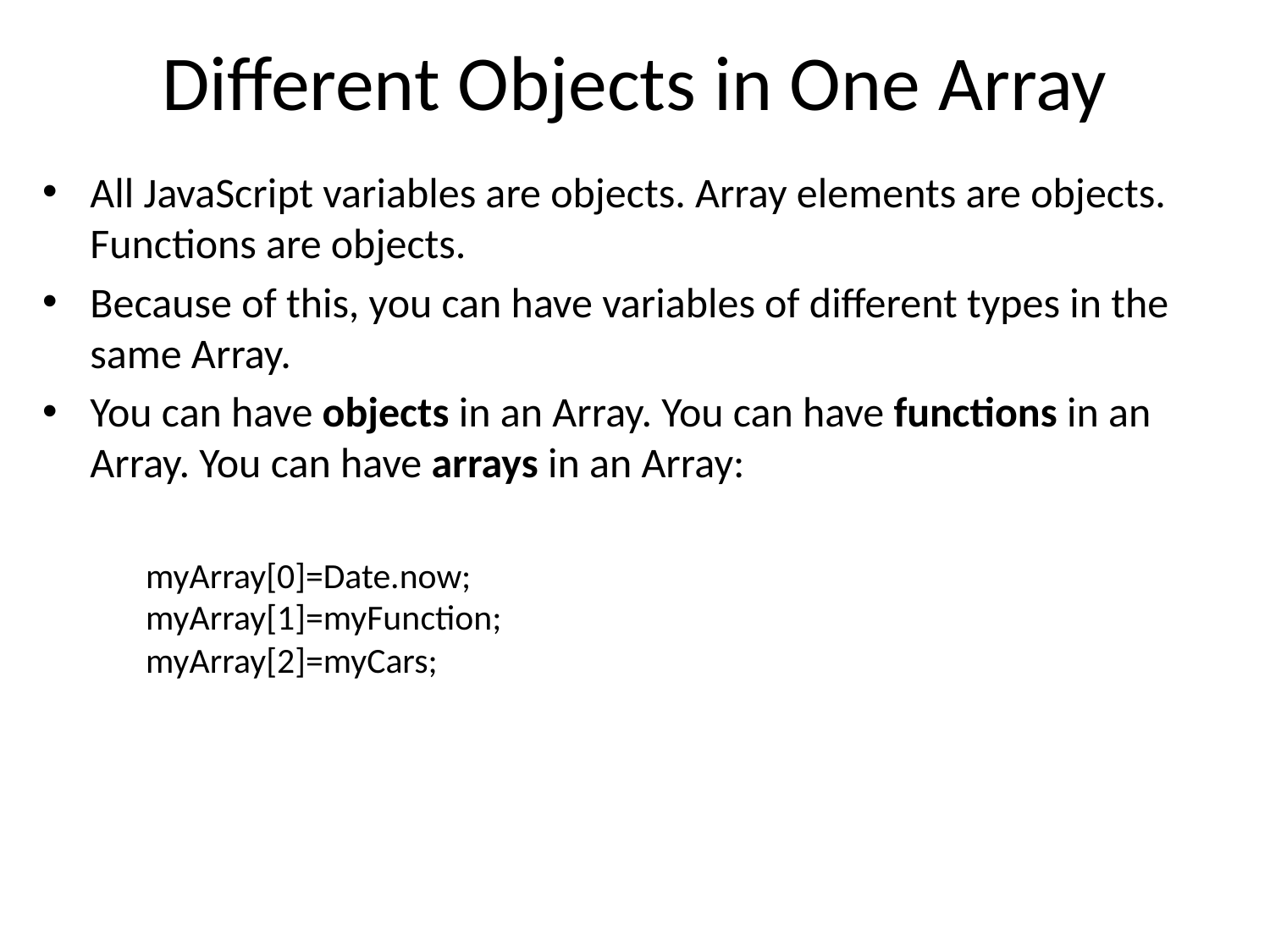

# Different Objects in One Array
All JavaScript variables are objects. Array elements are objects. Functions are objects.
Because of this, you can have variables of different types in the same Array.
You can have objects in an Array. You can have functions in an Array. You can have arrays in an Array:

	myArray[0]=Date.now;
myArray[1]=myFunction;
myArray[2]=myCars;